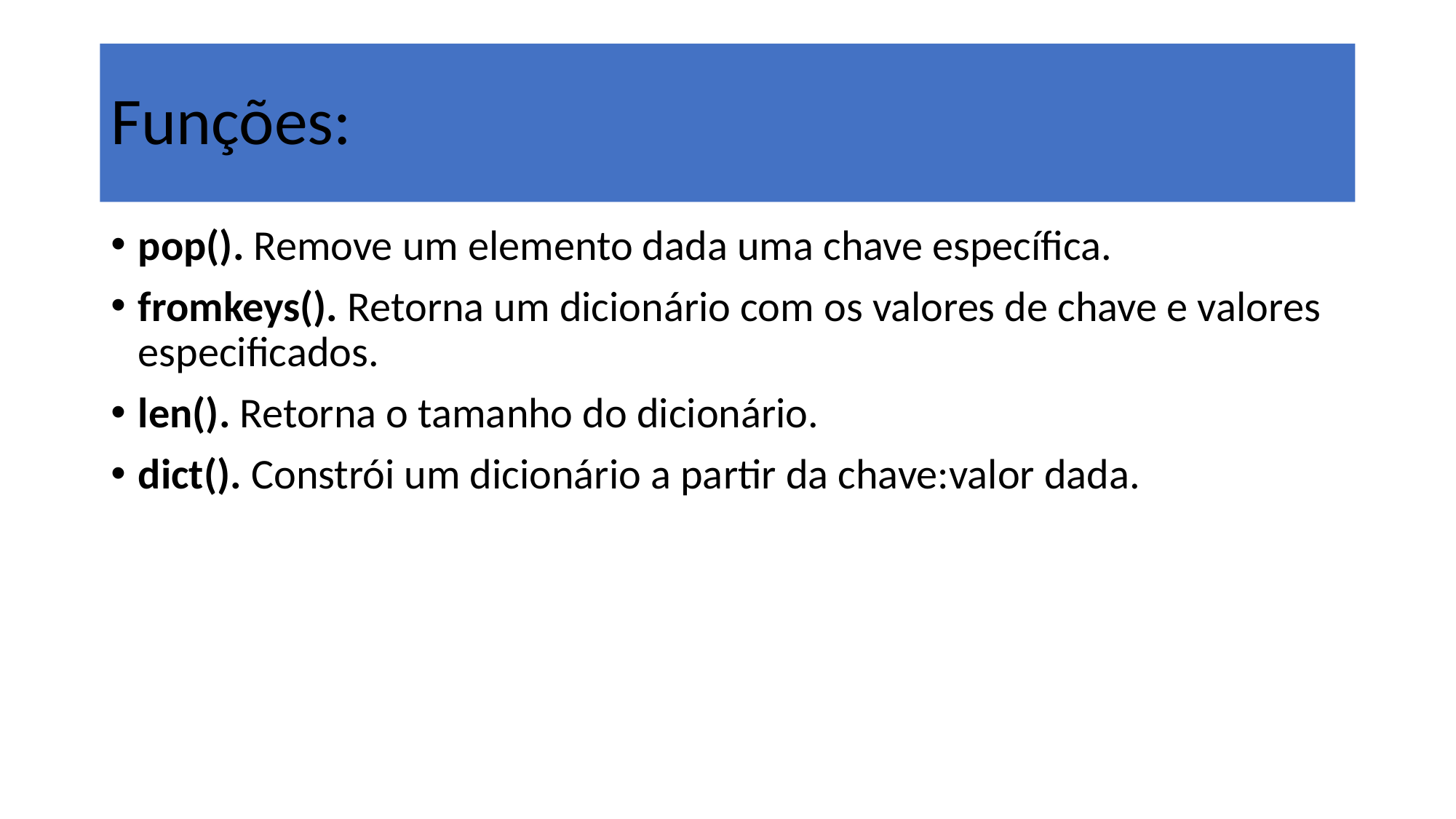

# Funções:
pop(). Remove um elemento dada uma chave específica.
fromkeys(). Retorna um dicionário com os valores de chave e valores especificados.
len(). Retorna o tamanho do dicionário.
dict(). Constrói um dicionário a partir da chave:valor dada.